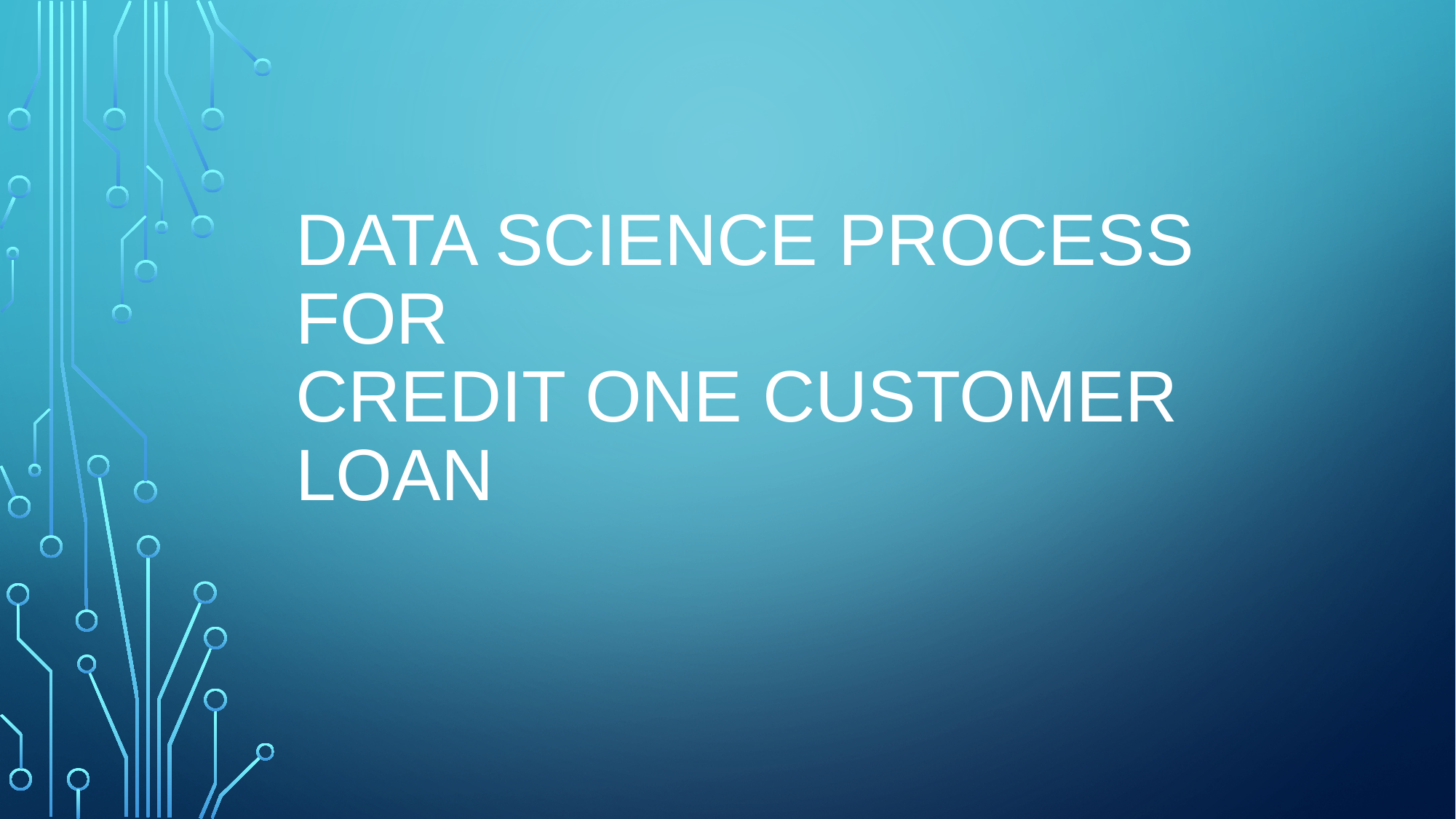

# Data science process for credit one customer loan